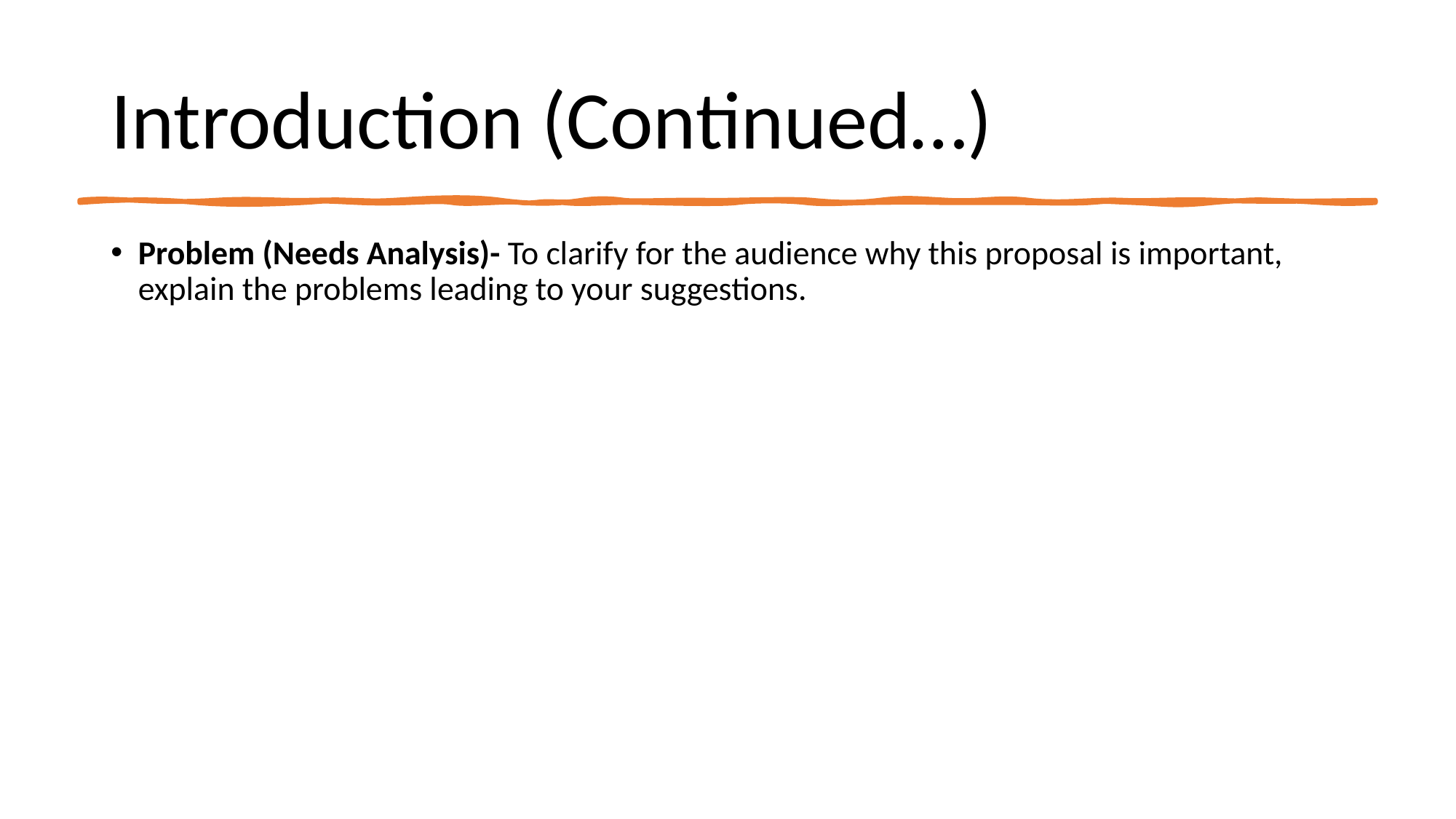

# Introduction (Continued…)

Problem (Needs Analysis)- To clarify for the audience why this proposal is important, explain the problems leading to your suggestions.